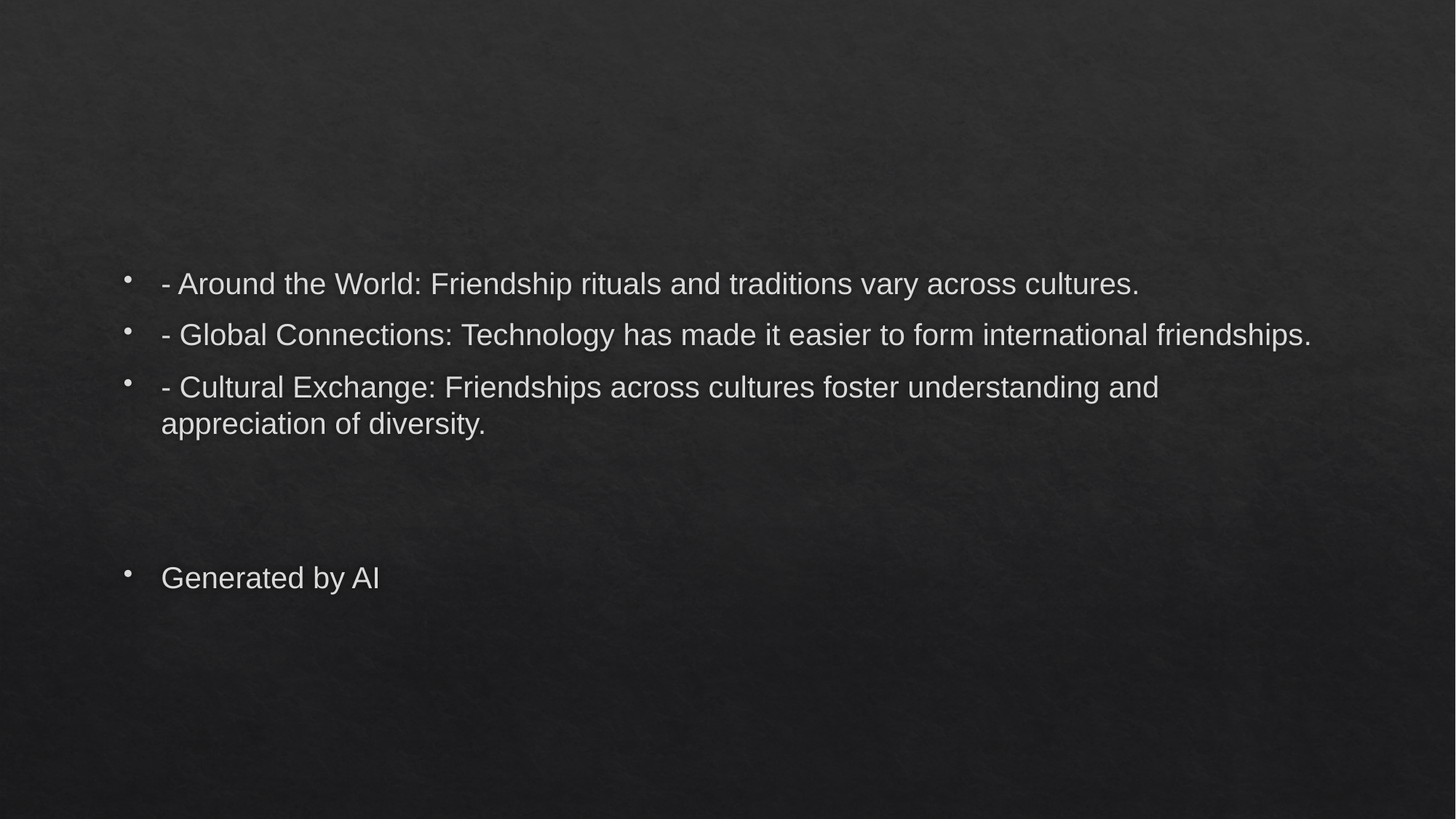

#

- Around the World: Friendship rituals and traditions vary across cultures.
- Global Connections: Technology has made it easier to form international friendships.
- Cultural Exchange: Friendships across cultures foster understanding and appreciation of diversity.

Generated by AI